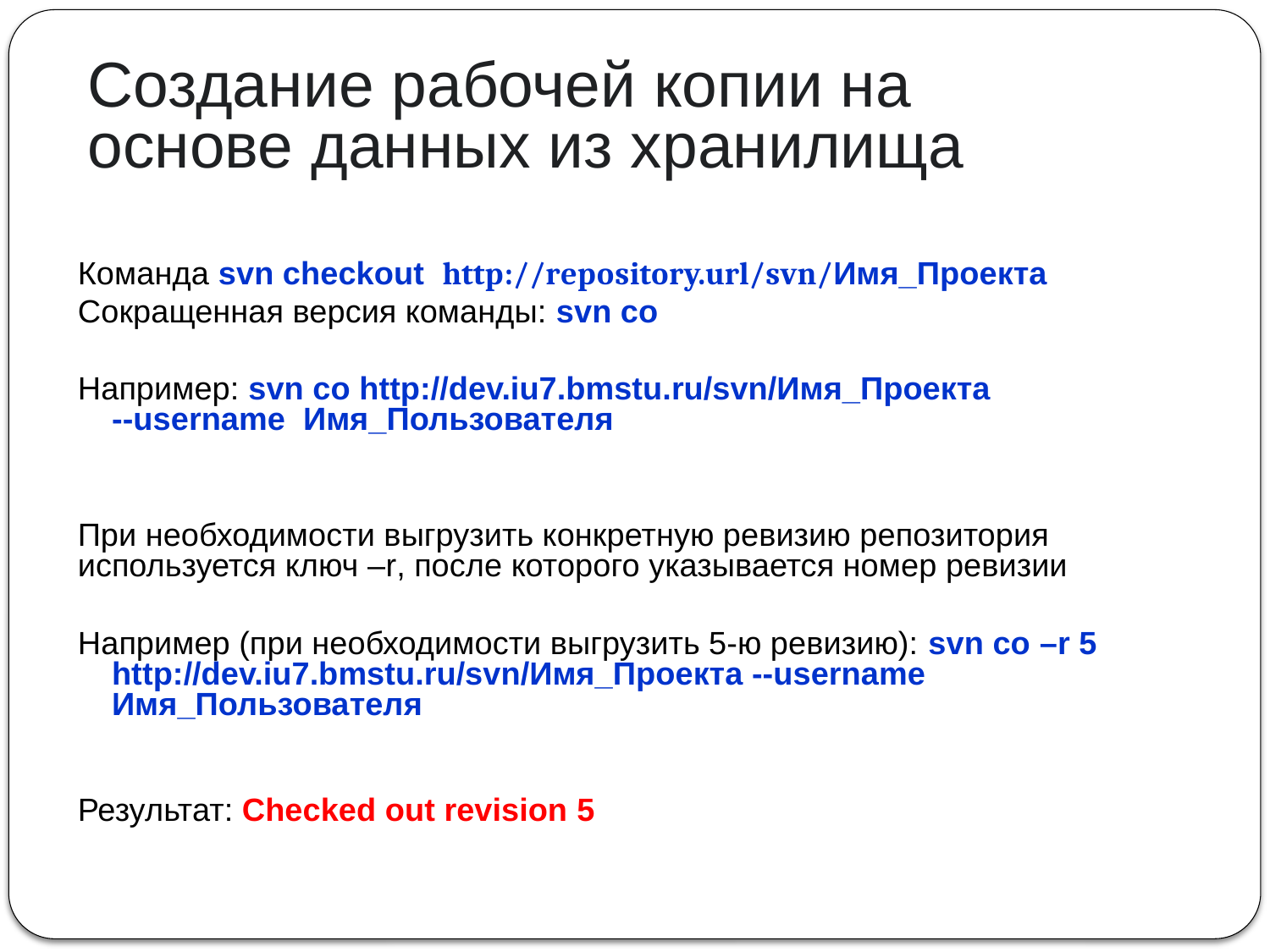

# Создание рабочей копии на основе данных из хранилища

Команда svn checkout  http://repository.url/svn/Имя_Проекта
Сокращенная версия команды: svn co

Например: svn co http://dev.iu7.bmstu.ru/svn/Имя_Проекта
--username  Имя_Пользователя

При необходимости выгрузить конкретную ревизию репозитория  используется ключ –r, после которого указывается номер ревизии

Например (при необходимости выгрузить 5-ю ревизию): svn co –r 5 http://dev.iu7.bmstu.ru/svn/Имя_Проекта --username  Имя_Пользователя

Результат: Checked out revision 5